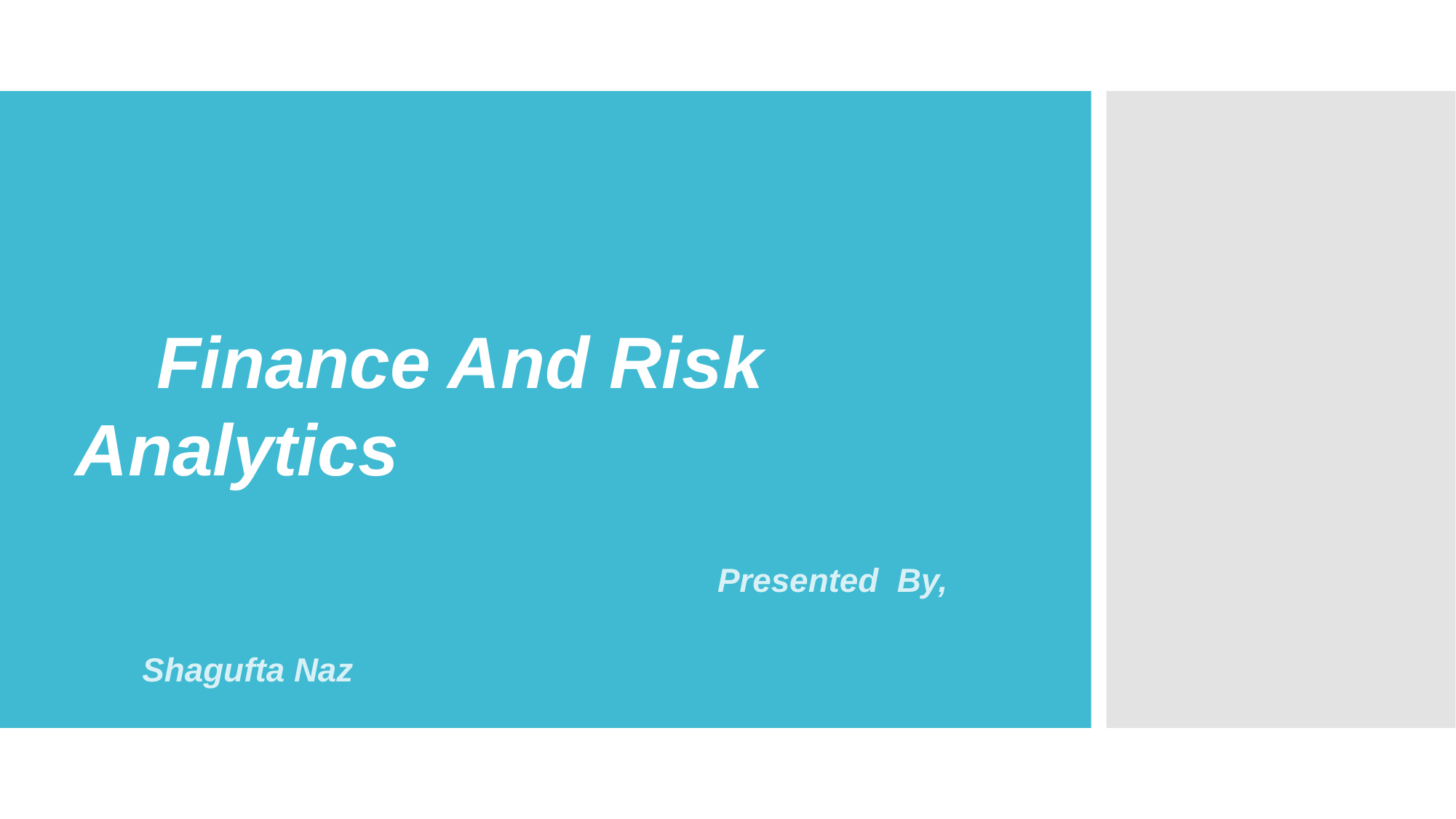

Finance And Risk Analytics
                                                              Presented  By,
                                                                                           Shagufta Naz